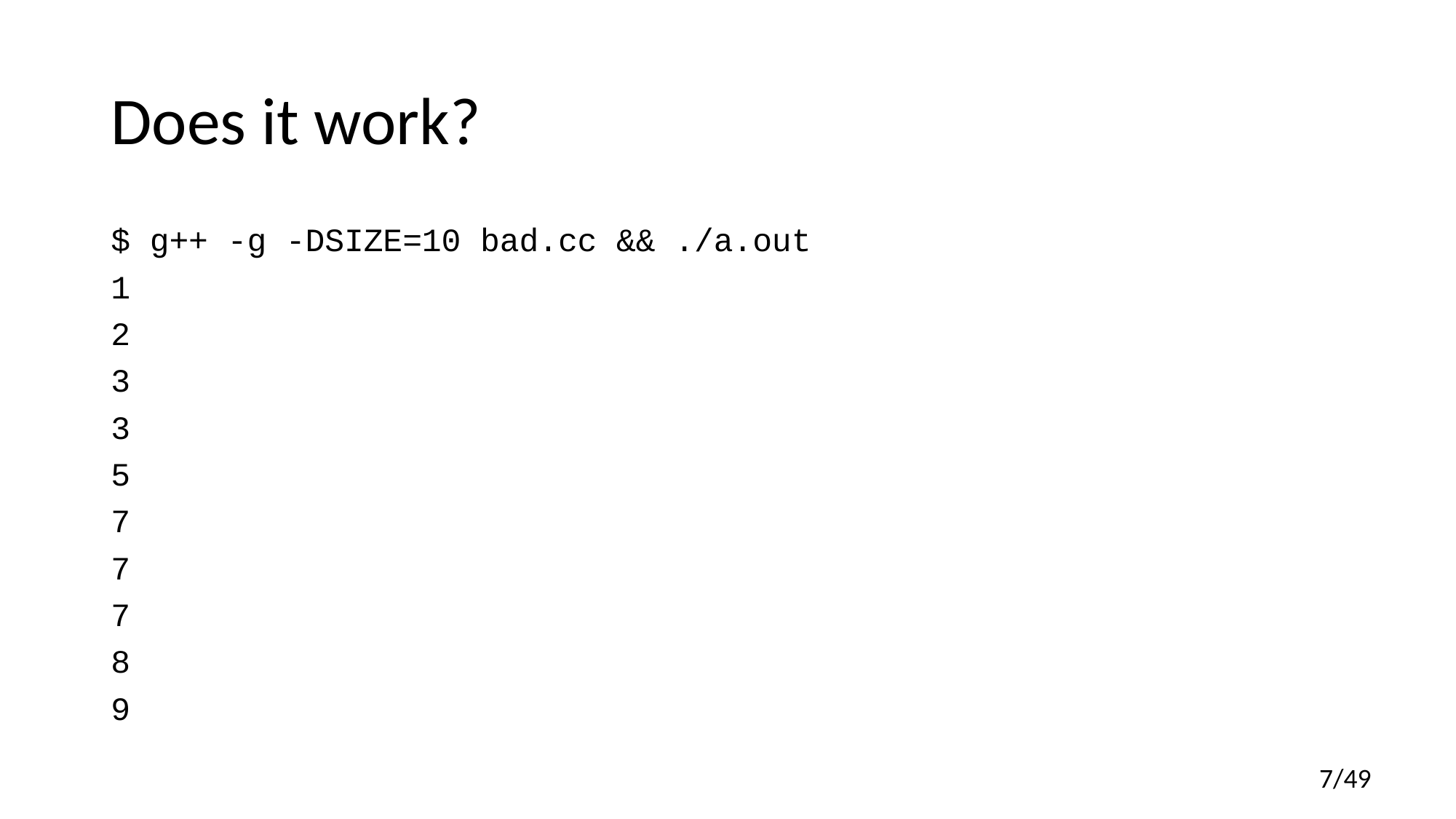

# Does it work?
$ g++ -g -DSIZE=10 bad.cc && ./a.out
1
2
3
3
5
7
7
7
8
9